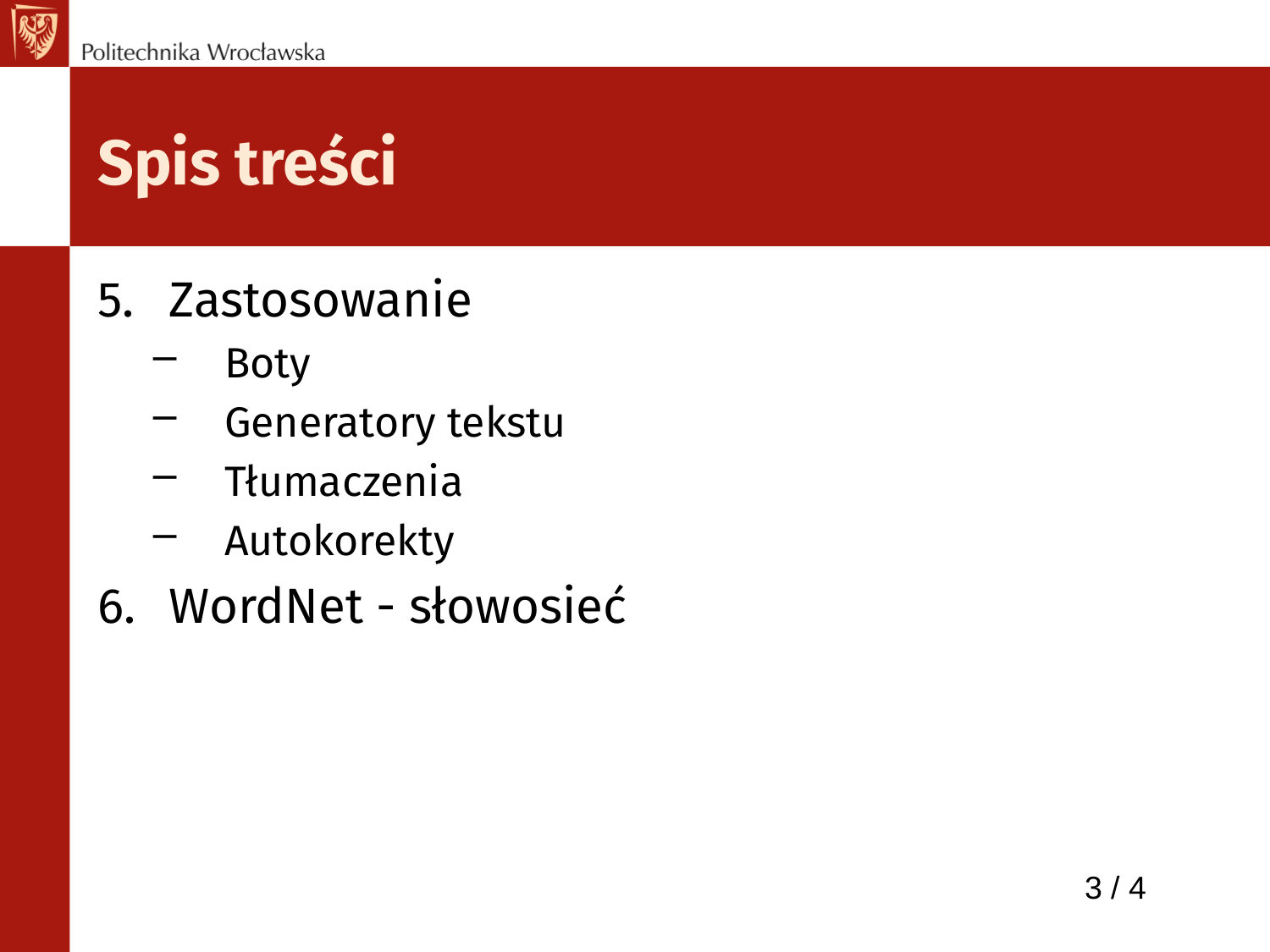

# Spis treści
Zastosowanie
Boty
Generatory tekstu
Tłumaczenia
Autokorekty
WordNet - słowosieć
3 / 4